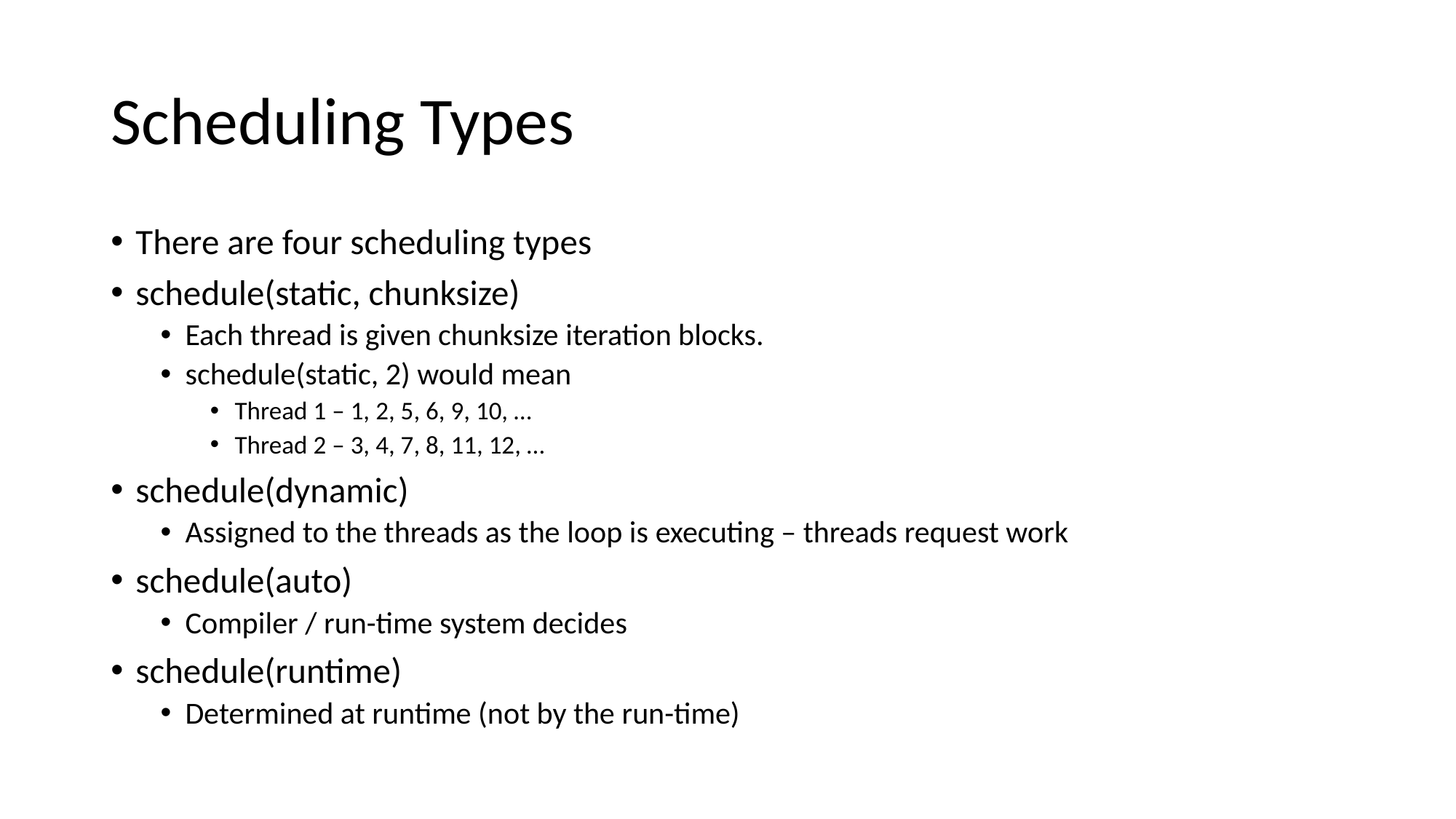

# Scheduling Types
There are four scheduling types
schedule(static, chunksize)
Each thread is given chunksize iteration blocks.
schedule(static, 2) would mean
Thread 1 – 1, 2, 5, 6, 9, 10, …
Thread 2 – 3, 4, 7, 8, 11, 12, …
schedule(dynamic)
Assigned to the threads as the loop is executing – threads request work
schedule(auto)
Compiler / run-time system decides
schedule(runtime)
Determined at runtime (not by the run-time)